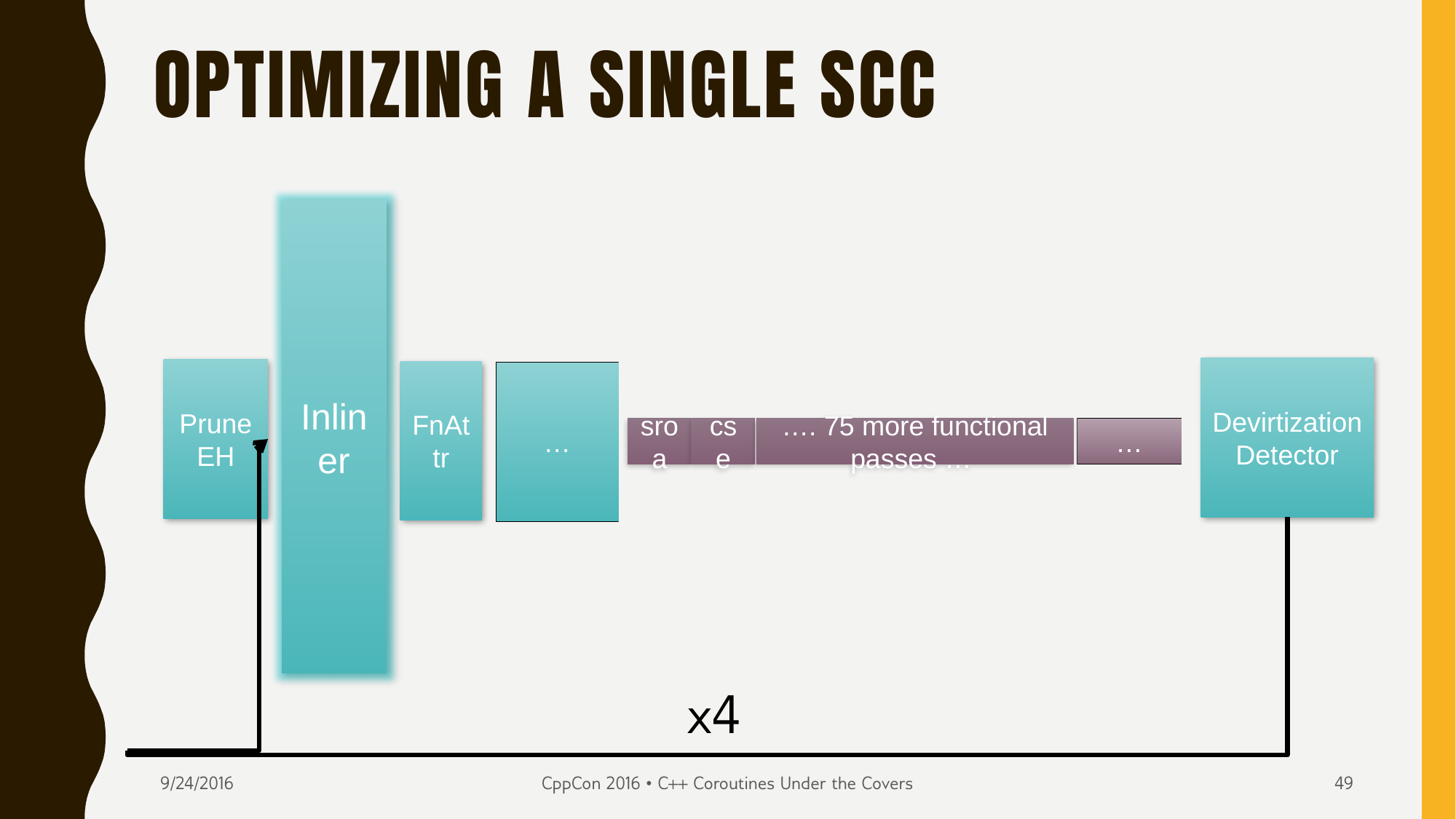

# Optimizing a single SCC
Inliner
Devirtization
Detector
PruneEH
FnAttr
…
…
sroa
cse
…. 75 more functional passes …
x4
9/24/2016
CppCon 2016 • C++ Coroutines Under the Covers
49